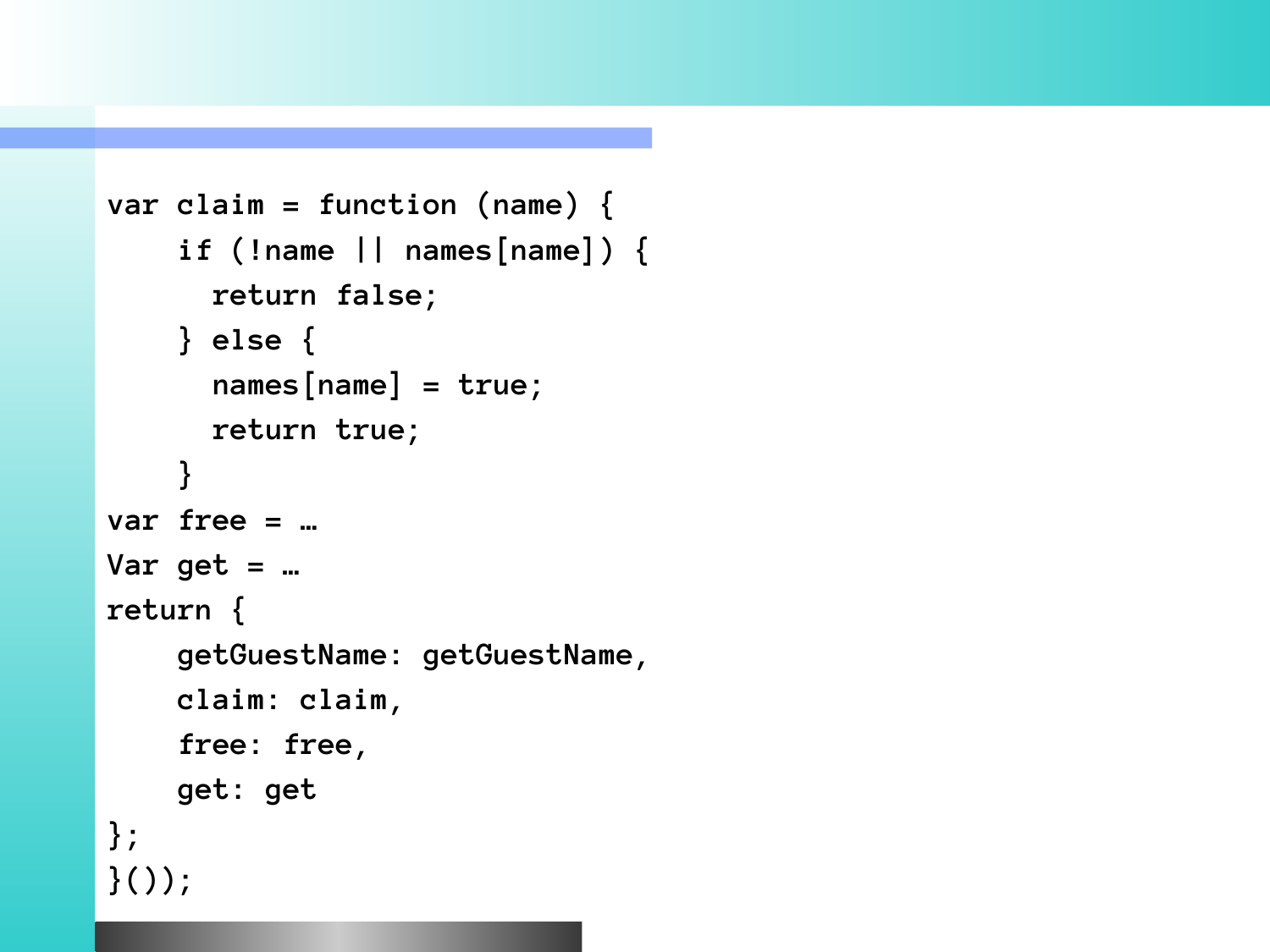

#
var claim = function (name) {
    if (!name || names[name]) {
      return false;
    } else {
      names[name] = true;
      return true;
    }
var free = …
Var get = …
return {
    getGuestName: getGuestName,
    claim: claim,
    free: free,
    get: get
};
}());